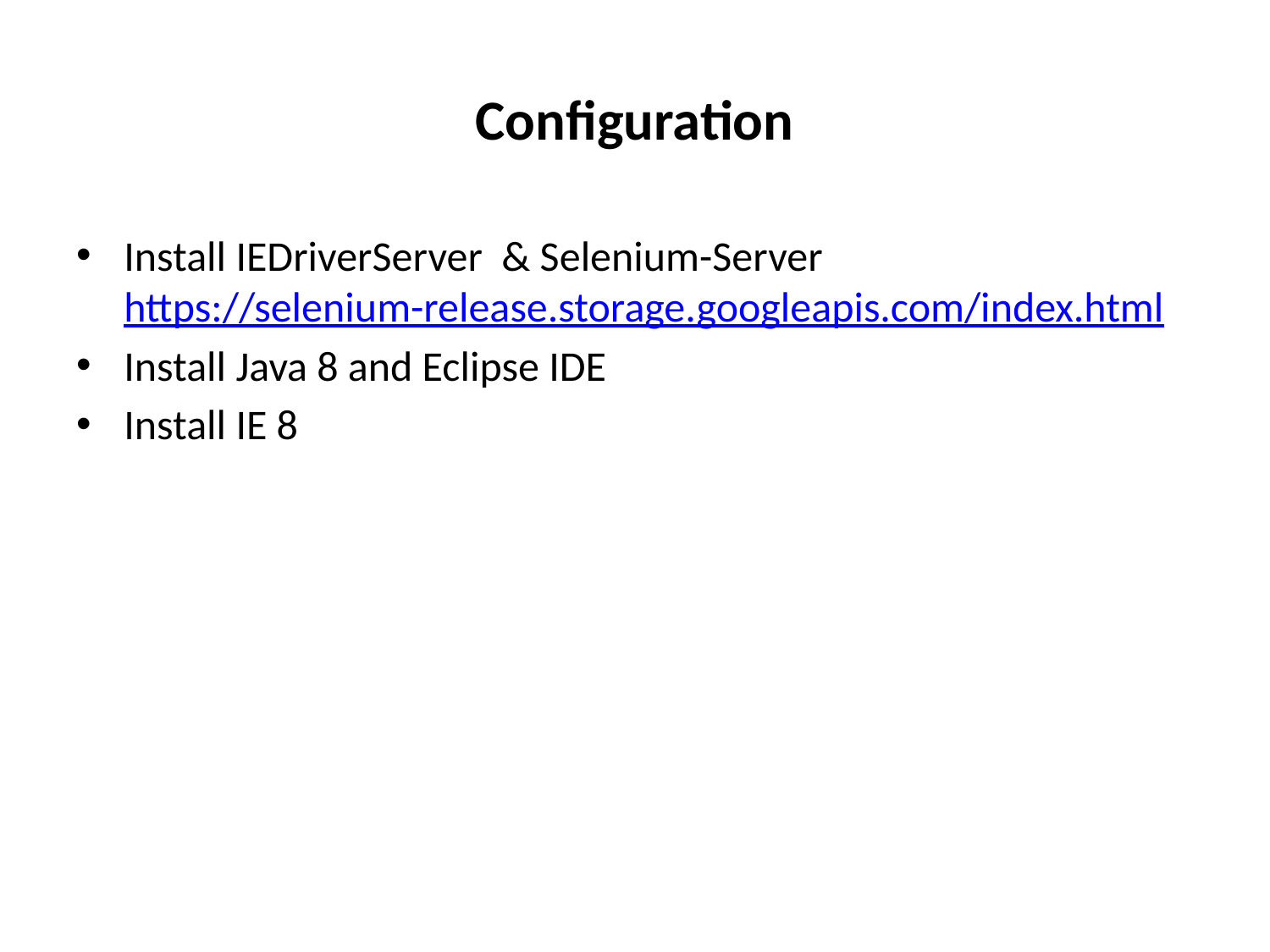

# Configuration
Install IEDriverServer  & Selenium-Server
https://selenium-release.storage.googleapis.com/index.html
Install Java 8 and Eclipse IDE
Install IE 8